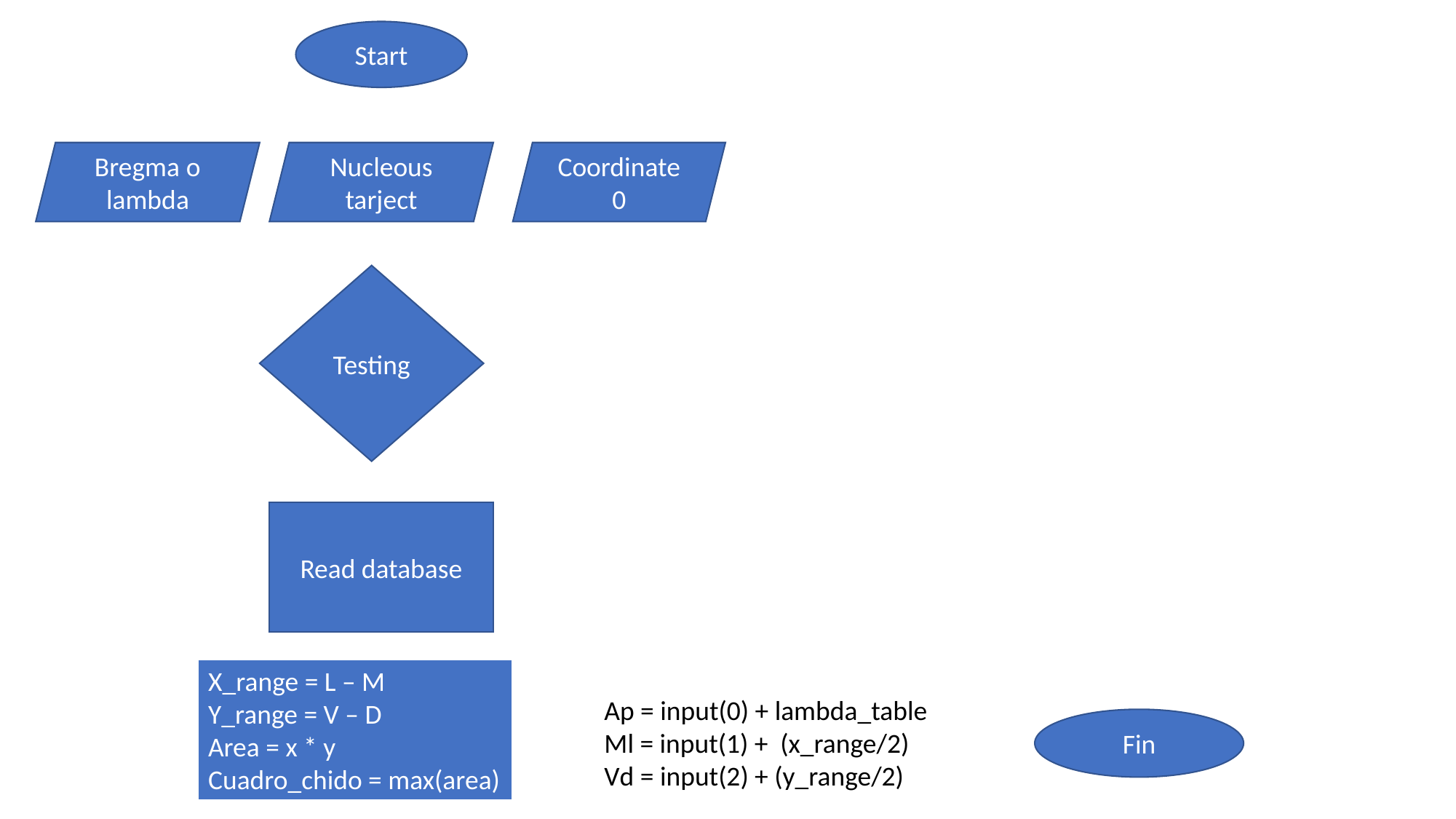

Start
Bregma o lambda
Nucleous tarject
Coordinate 0
Testing
Read database
X_range = L – M
Y_range = V – D
Area = x * y
Cuadro_chido = max(area)
Ap = input(0) + lambda_table
Ml = input(1) +  (x_range/2)
Vd = input(2) + (y_range/2)
Fin